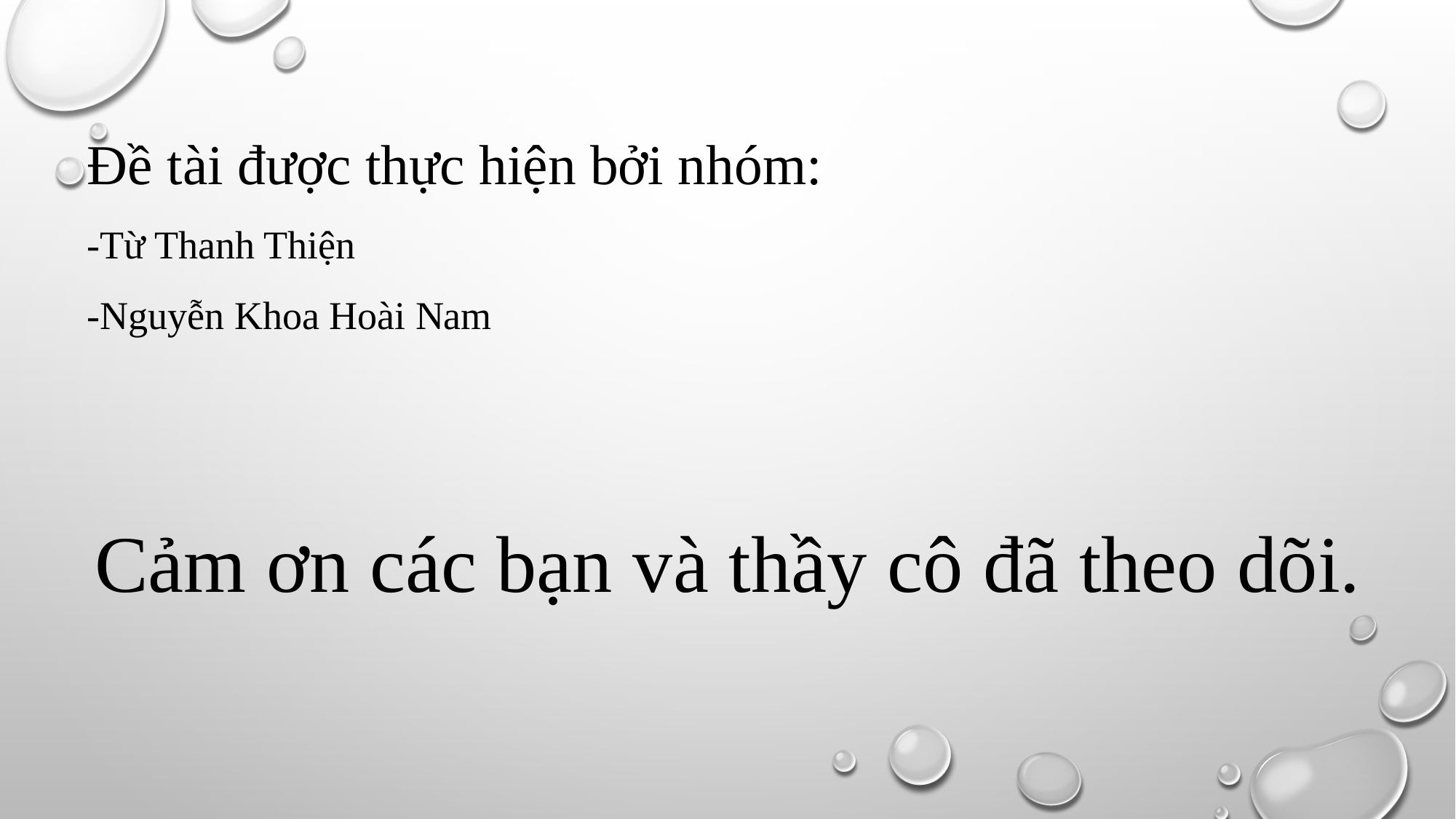

Đề tài được thực hiện bởi nhóm:
-Từ Thanh Thiện
-Nguyễn Khoa Hoài Nam

Cảm ơn các bạn và thầy cô đã theo dõi.